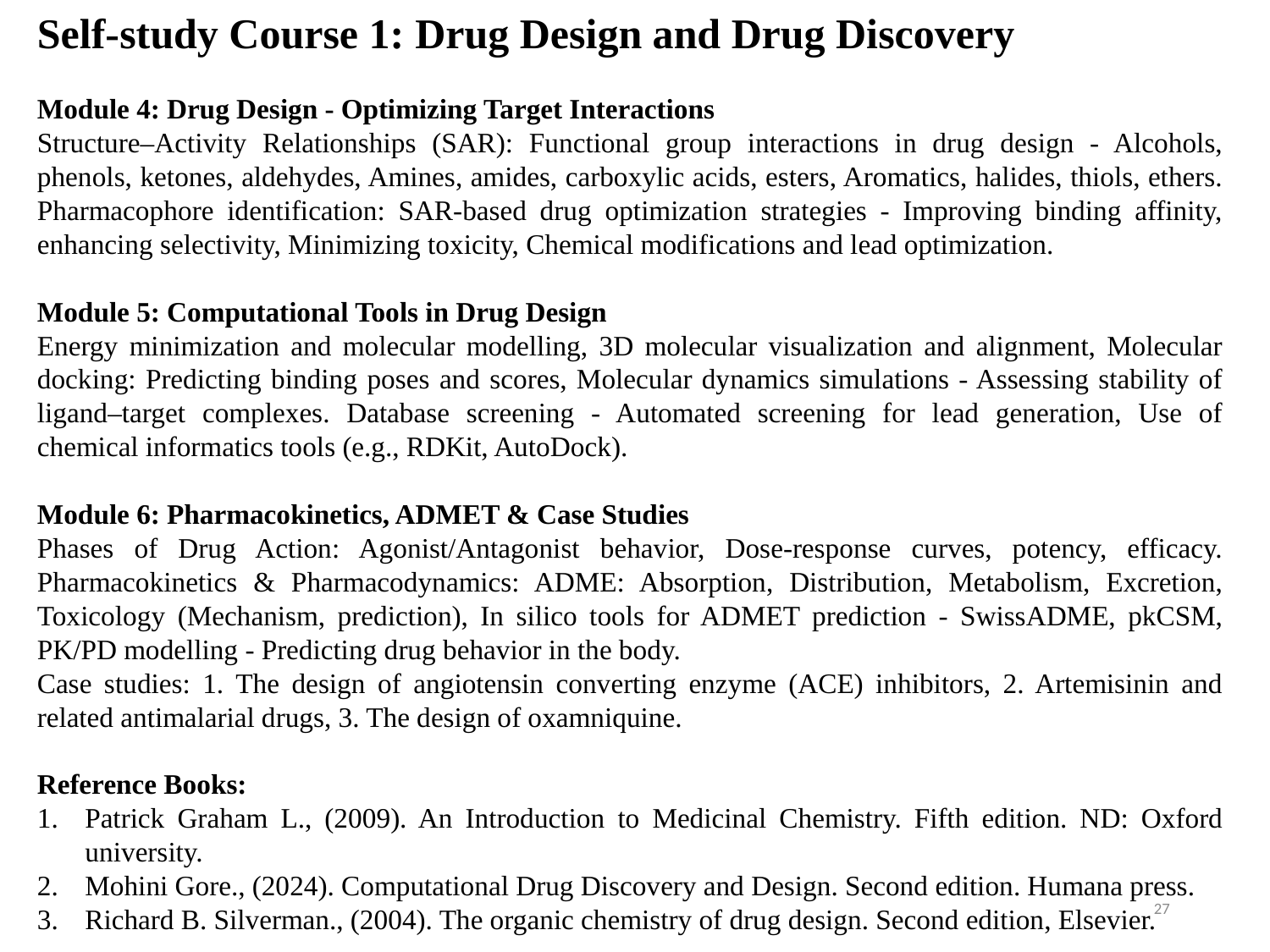

Self-study Course 1: Drug Design and Drug Discovery

Module 4: Drug Design - Optimizing Target Interactions
Structure–Activity Relationships (SAR): Functional group interactions in drug design - Alcohols, phenols, ketones, aldehydes, Amines, amides, carboxylic acids, esters, Aromatics, halides, thiols, ethers. Pharmacophore identification: SAR-based drug optimization strategies - Improving binding affinity, enhancing selectivity, Minimizing toxicity, Chemical modifications and lead optimization.

Module 5: Computational Tools in Drug Design
Energy minimization and molecular modelling, 3D molecular visualization and alignment, Molecular docking: Predicting binding poses and scores, Molecular dynamics simulations - Assessing stability of ligand–target complexes. Database screening - Automated screening for lead generation, Use of chemical informatics tools (e.g., RDKit, AutoDock).

Module 6: Pharmacokinetics, ADMET & Case Studies
Phases of Drug Action: Agonist/Antagonist behavior, Dose-response curves, potency, efficacy. Pharmacokinetics & Pharmacodynamics: ADME: Absorption, Distribution, Metabolism, Excretion, Toxicology (Mechanism, prediction), In silico tools for ADMET prediction - SwissADME, pkCSM, PK/PD modelling - Predicting drug behavior in the body.
Case studies: 1. The design of angiotensin converting enzyme (ACE) inhibitors, 2. Artemisinin and related antimalarial drugs, 3. The design of oxamniquine.

Reference Books:
Patrick Graham L., (2009). An Introduction to Medicinal Chemistry. Fifth edition. ND: Oxford university.
Mohini Gore., (2024). Computational Drug Discovery and Design. Second edition. Humana press.
Richard B. Silverman., (2004). The organic chemistry of drug design. Second edition, Elsevier.
27